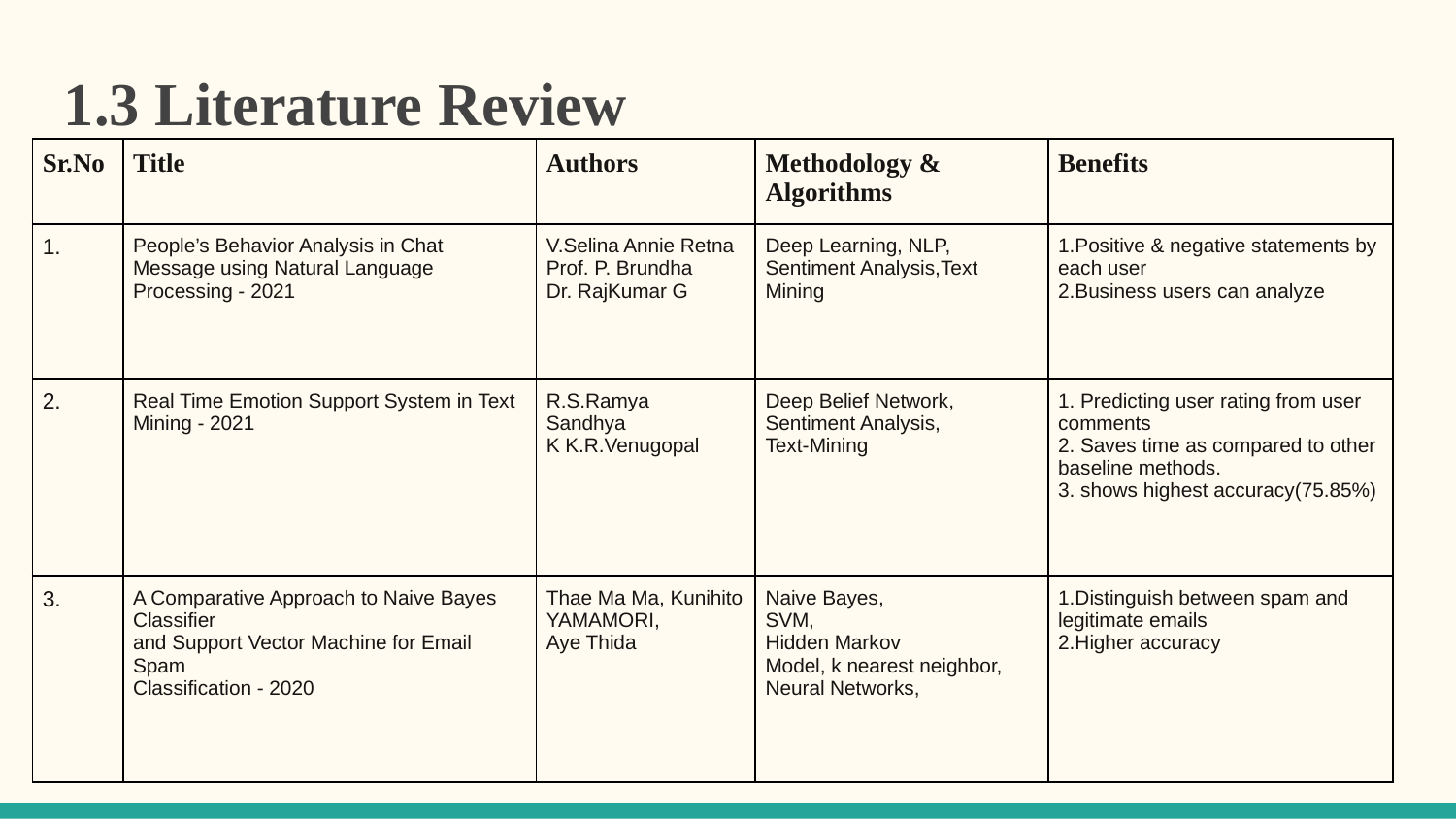

1.3 Literature Review
| Sr.No | Title | Authors | Methodology & Algorithms | Benefits |
| --- | --- | --- | --- | --- |
| 1. | People’s Behavior Analysis in Chat Message using Natural Language Processing - 2021 | V.Selina Annie Retna Prof. P. Brundha Dr. RajKumar G | Deep Learning, NLP, Sentiment Analysis,Text Mining | 1.Positive & negative statements by each user 2.Business users can analyze |
| 2. | Real Time Emotion Support System in Text Mining - 2021 | R.S.Ramya Sandhya K K.R.Venugopal | Deep Belief Network, Sentiment Analysis, Text-Mining | 1. Predicting user rating from user comments 2. Saves time as compared to other baseline methods. 3. shows highest accuracy(75.85%) |
| 3. | A Comparative Approach to Naive Bayes Classifier and Support Vector Machine for Email Spam Classification - 2020 | Thae Ma Ma, Kunihito YAMAMORI, Aye Thida | Naive Bayes, SVM, Hidden Markov Model, k nearest neighbor, Neural Networks, | 1.Distinguish between spam and legitimate emails 2.Higher accuracy |